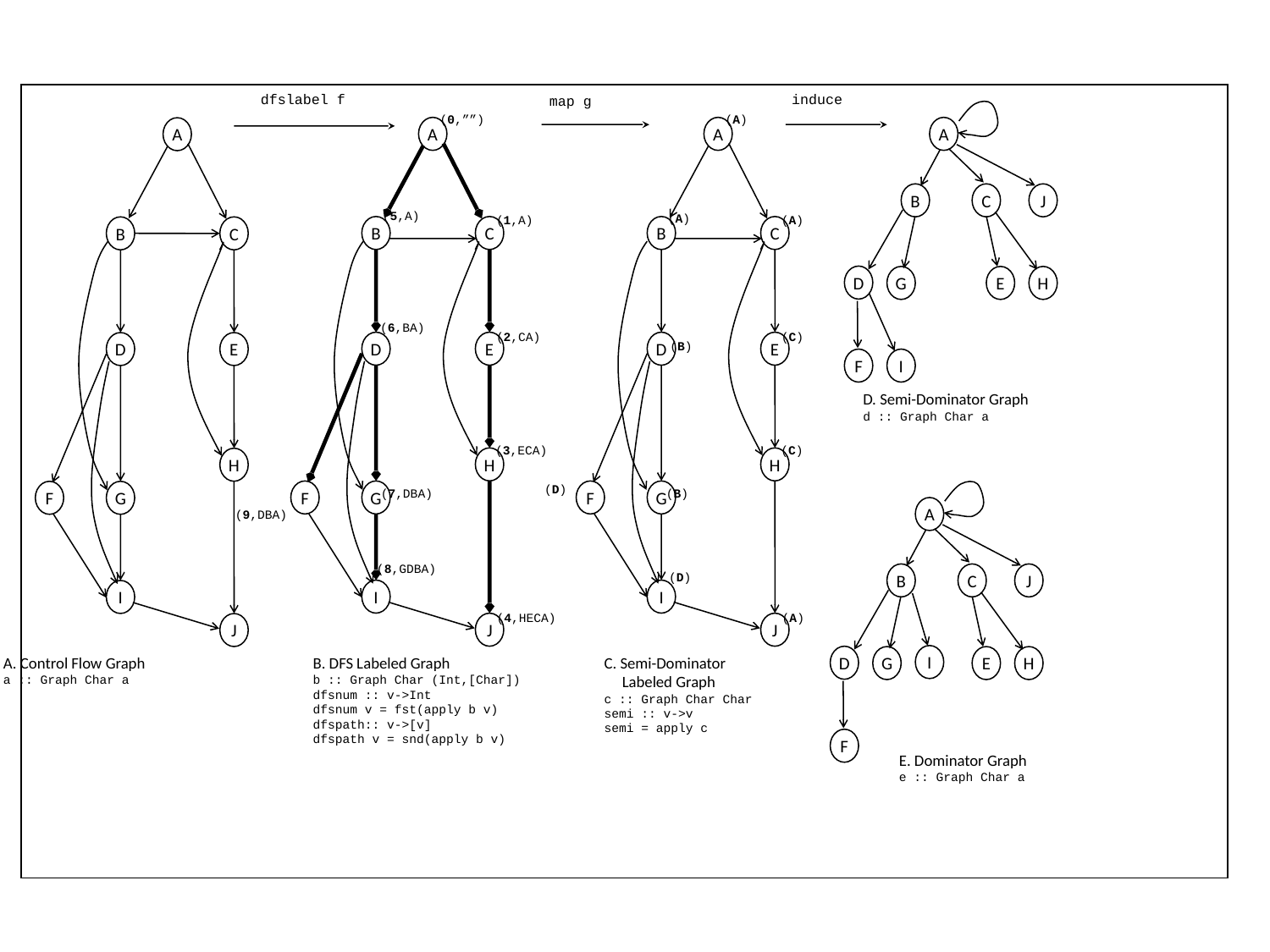

dfslabel f
induce
map g

A

B
C
J

D
G
E
H

F
I
(0,””)
A

(5,A)
(1,A)
B
C

(6,BA)
(2,CA)
D
E

(3,ECA)
H
(7,DBA)
F
G

(9,DBA)

(8,GDBA)
I

(4,HECA)
J
(A)
A

(A)
(A)
B
C

(C)
D
E
(B)

(C)
H
(D)
(B)
F
G

(D)
I

(A)
J
A

B
C

D
E

H
F
G

I

J

D. Semi-Dominator Graph
d :: Graph Char a

A

B
C
J

I
D
G
E
H

F
A. Control Flow Graph
a :: Graph Char a
B. DFS Labeled Graph
b :: Graph Char (Int,[Char])
dfsnum :: v->Int
dfsnum v = fst(apply b v)
dfspath:: v->[v]
dfspath v = snd(apply b v)
C. Semi-Dominator
     Labeled Graph
c :: Graph Char Char
semi :: v->v
semi = apply c
E. Dominator Graph
e :: Graph Char a